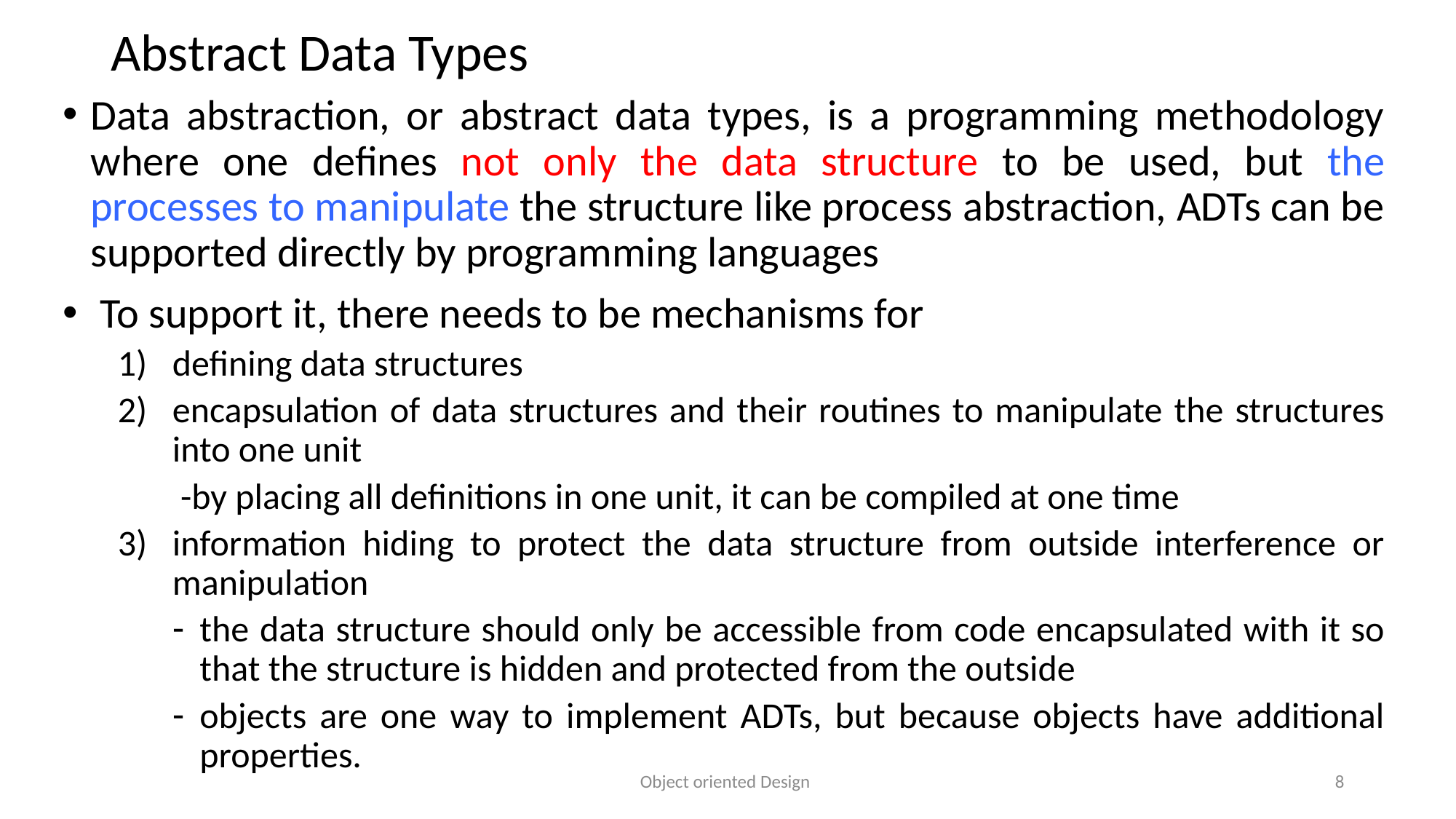

# Abstract Data Types
Data abstraction, or abstract data types, is a programming methodology where one defines not only the data structure to be used, but the processes to manipulate the structure like process abstraction, ADTs can be supported directly by programming languages
 To support it, there needs to be mechanisms for
defining data structures
encapsulation of data structures and their routines to manipulate the structures into one unit
 -by placing all definitions in one unit, it can be compiled at one time
information hiding to protect the data structure from outside interference or manipulation
the data structure should only be accessible from code encapsulated with it so that the structure is hidden and protected from the outside
objects are one way to implement ADTs, but because objects have additional properties.
Object oriented Design
8